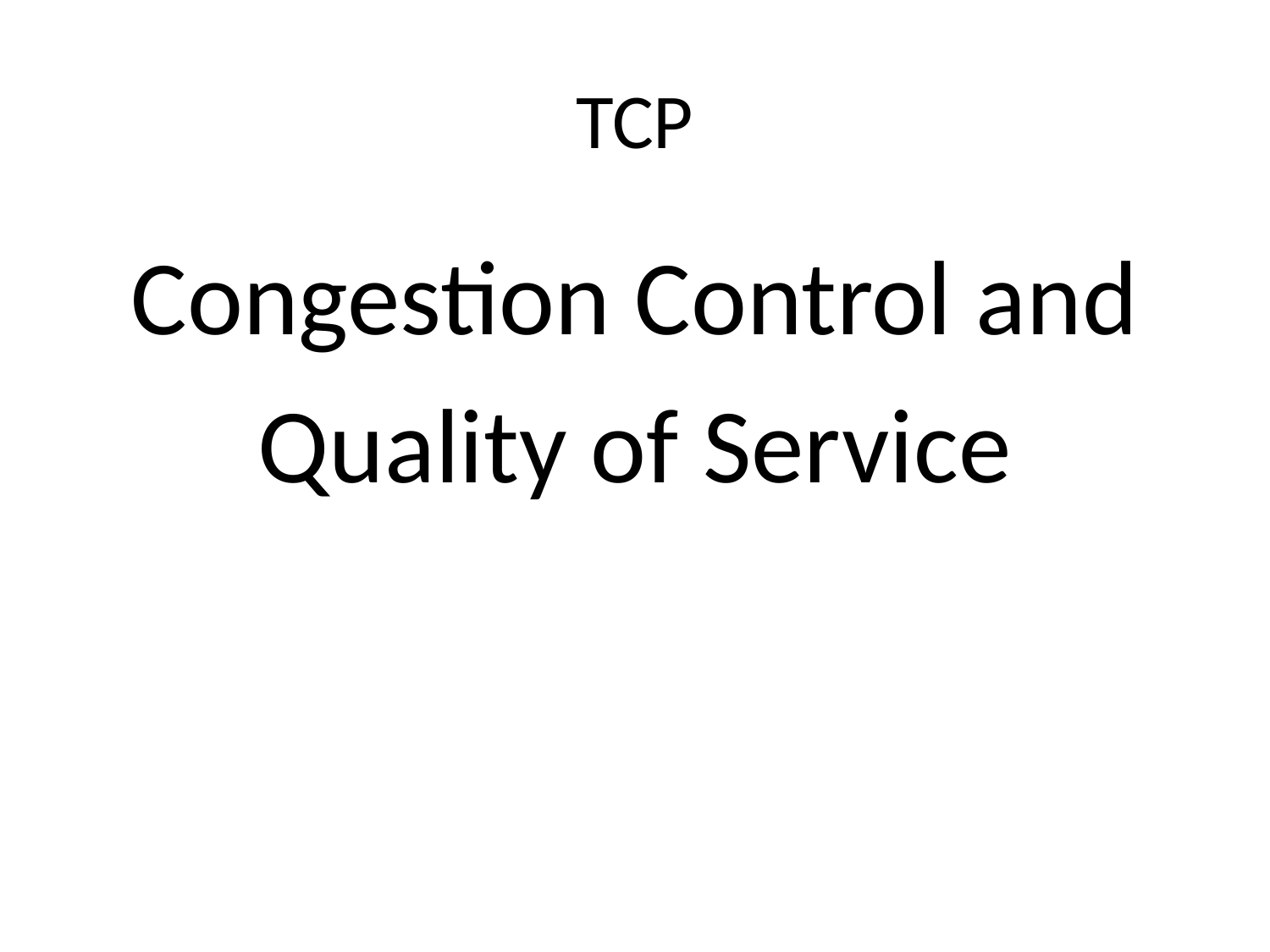

# TCP
Congestion Control and
Quality of Service